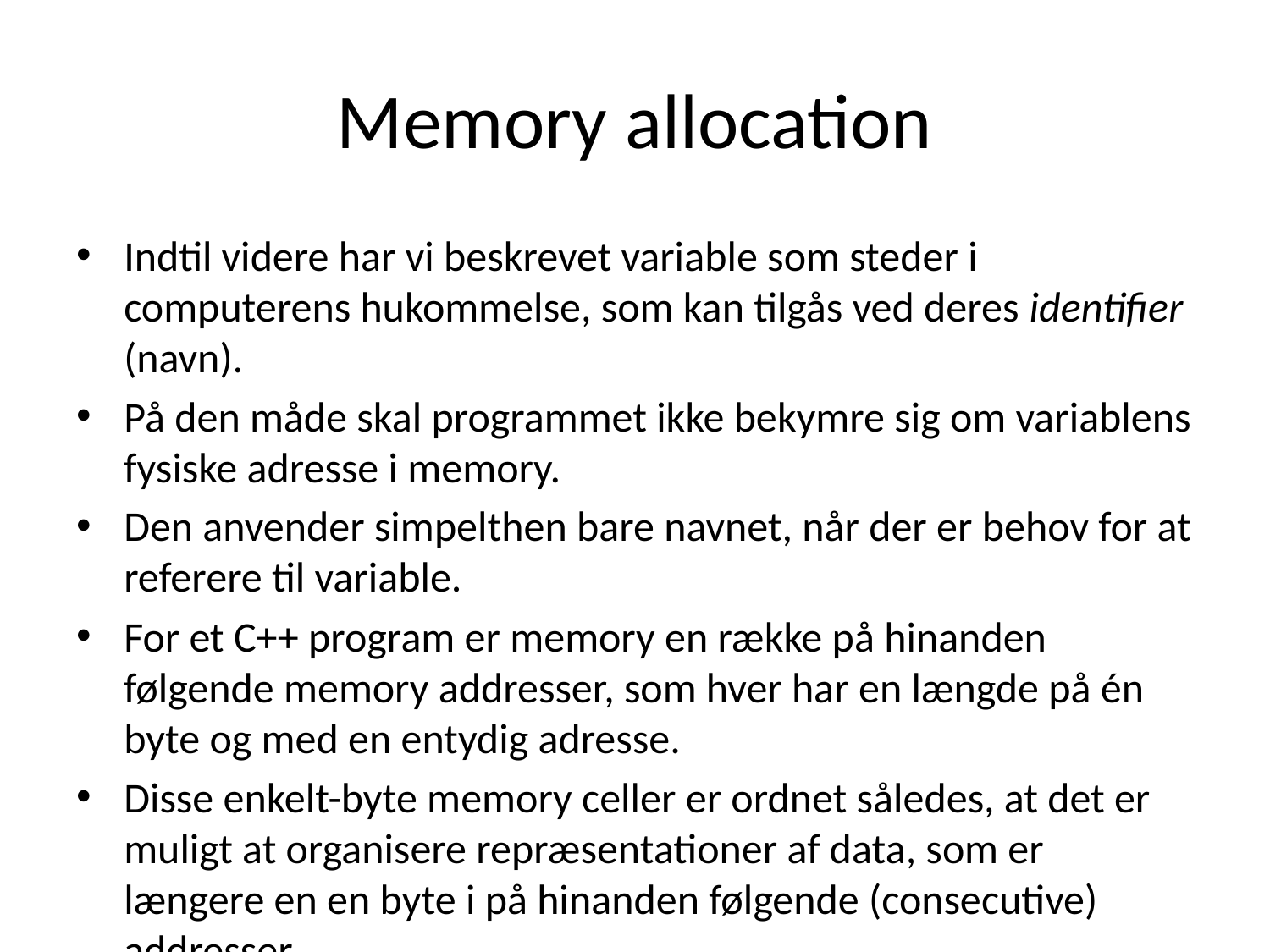

# Memory allocation
Indtil videre har vi beskrevet variable som steder i computerens hukommelse, som kan tilgås ved deres identifier (navn).
På den måde skal programmet ikke bekymre sig om variablens fysiske adresse i memory.
Den anvender simpelthen bare navnet, når der er behov for at referere til variable.
For et C++ program er memory en række på hinanden følgende memory addresser, som hver har en længde på én byte og med en entydig adresse.
Disse enkelt-byte memory celler er ordnet således, at det er muligt at organisere repræsentationer af data, som er længere en en byte i på hinanden følgende (consecutive) addresser.